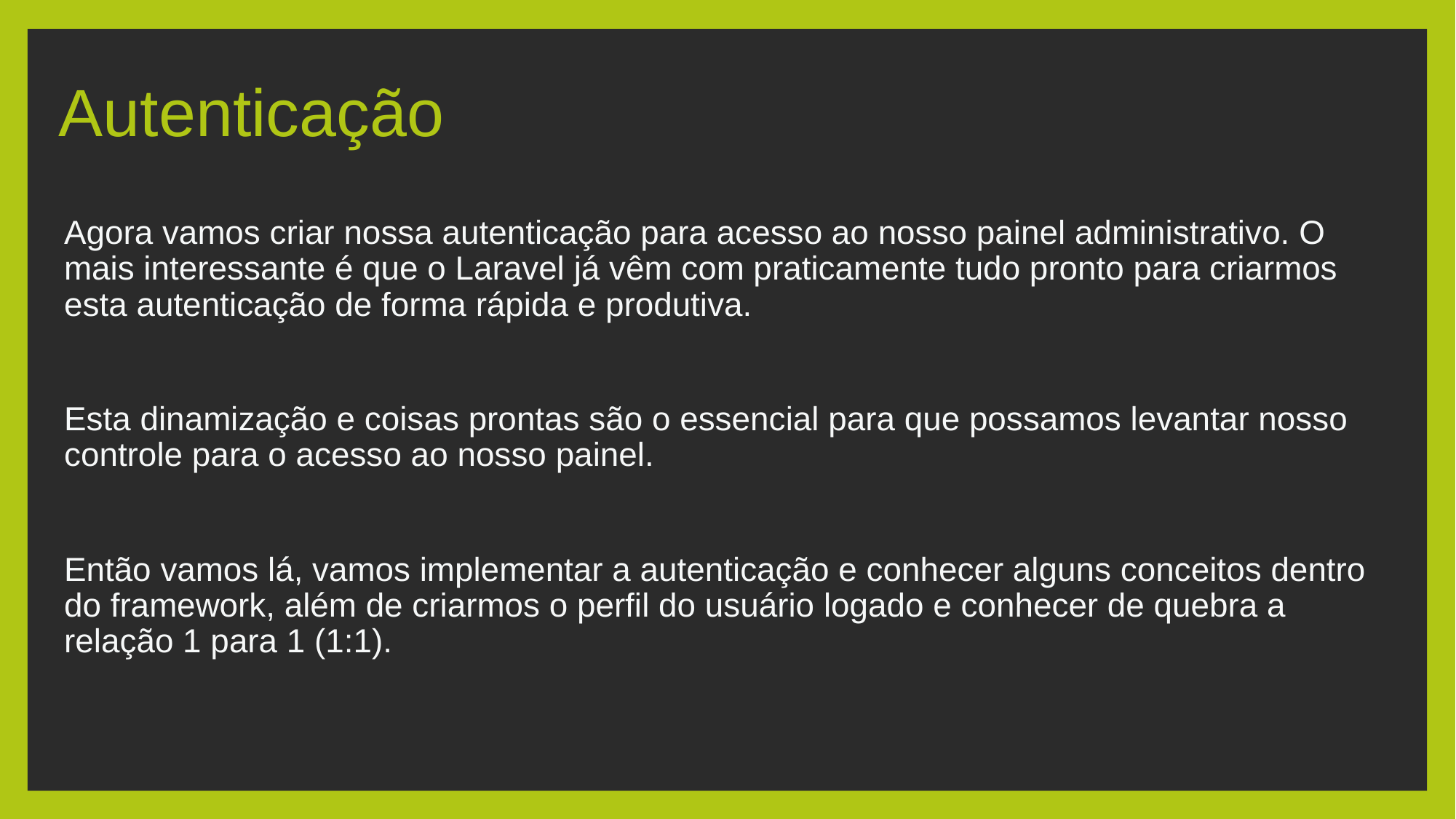

# Autenticação
Agora vamos criar nossa autenticação para acesso ao nosso painel administrativo. O mais interessante é que o Laravel já vêm com praticamente tudo pronto para criarmos esta autenticação de forma rápida e produtiva.

Esta dinamização e coisas prontas são o essencial para que possamos levantar nosso controle para o acesso ao nosso painel.

Então vamos lá, vamos implementar a autenticação e conhecer alguns conceitos dentro do framework, além de criarmos o perfil do usuário logado e conhecer de quebra a relação 1 para 1 (1:1).